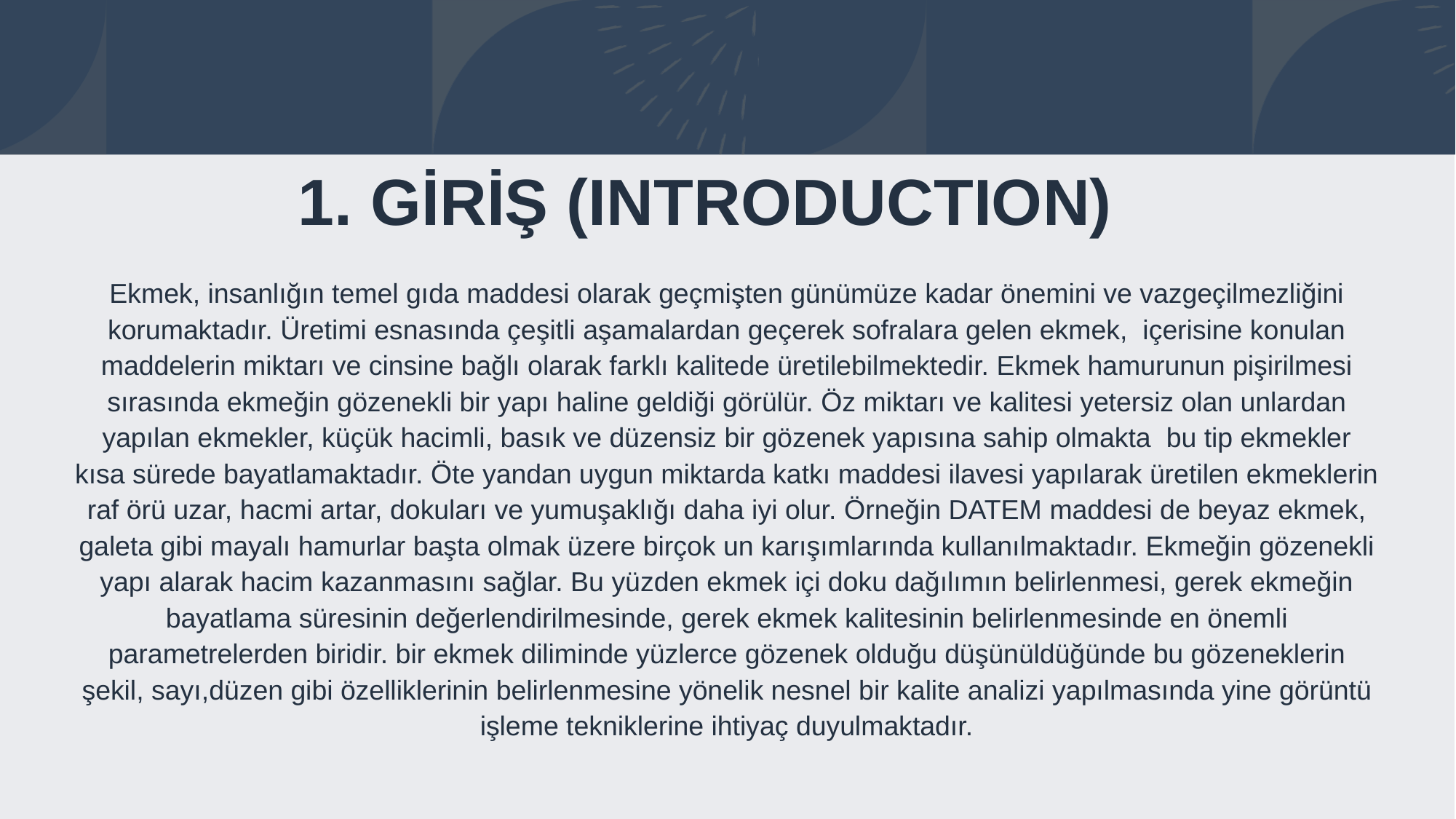

# 1. GİRİŞ (INTRODUCTION)
Ekmek, insanlığın temel gıda maddesi olarak geçmişten günümüze kadar önemini ve vazgeçilmezliğini korumaktadır. Üretimi esnasında çeşitli aşamalardan geçerek sofralara gelen ekmek,  içerisine konulan maddelerin miktarı ve cinsine bağlı olarak farklı kalitede üretilebilmektedir. Ekmek hamurunun pişirilmesi sırasında ekmeğin gözenekli bir yapı haline geldiği görülür. Öz miktarı ve kalitesi yetersiz olan unlardan yapılan ekmekler, küçük hacimli, basık ve düzensiz bir gözenek yapısına sahip olmakta  bu tip ekmekler kısa sürede bayatlamaktadır. Öte yandan uygun miktarda katkı maddesi ilavesi yapılarak üretilen ekmeklerin raf örü uzar, hacmi artar, dokuları ve yumuşaklığı daha iyi olur. Örneğin DATEM maddesi de beyaz ekmek, galeta gibi mayalı hamurlar başta olmak üzere birçok un karışımlarında kullanılmaktadır. Ekmeğin gözenekli yapı alarak hacim kazanmasını sağlar. Bu yüzden ekmek içi doku dağılımın belirlenmesi, gerek ekmeğin bayatlama süresinin değerlendirilmesinde, gerek ekmek kalitesinin belirlenmesinde en önemli parametrelerden biridir. bir ekmek diliminde yüzlerce gözenek olduğu düşünüldüğünde bu gözeneklerin şekil, sayı,düzen gibi özelliklerinin belirlenmesine yönelik nesnel bir kalite analizi yapılmasında yine görüntü işleme tekniklerine ihtiyaç duyulmaktadır.